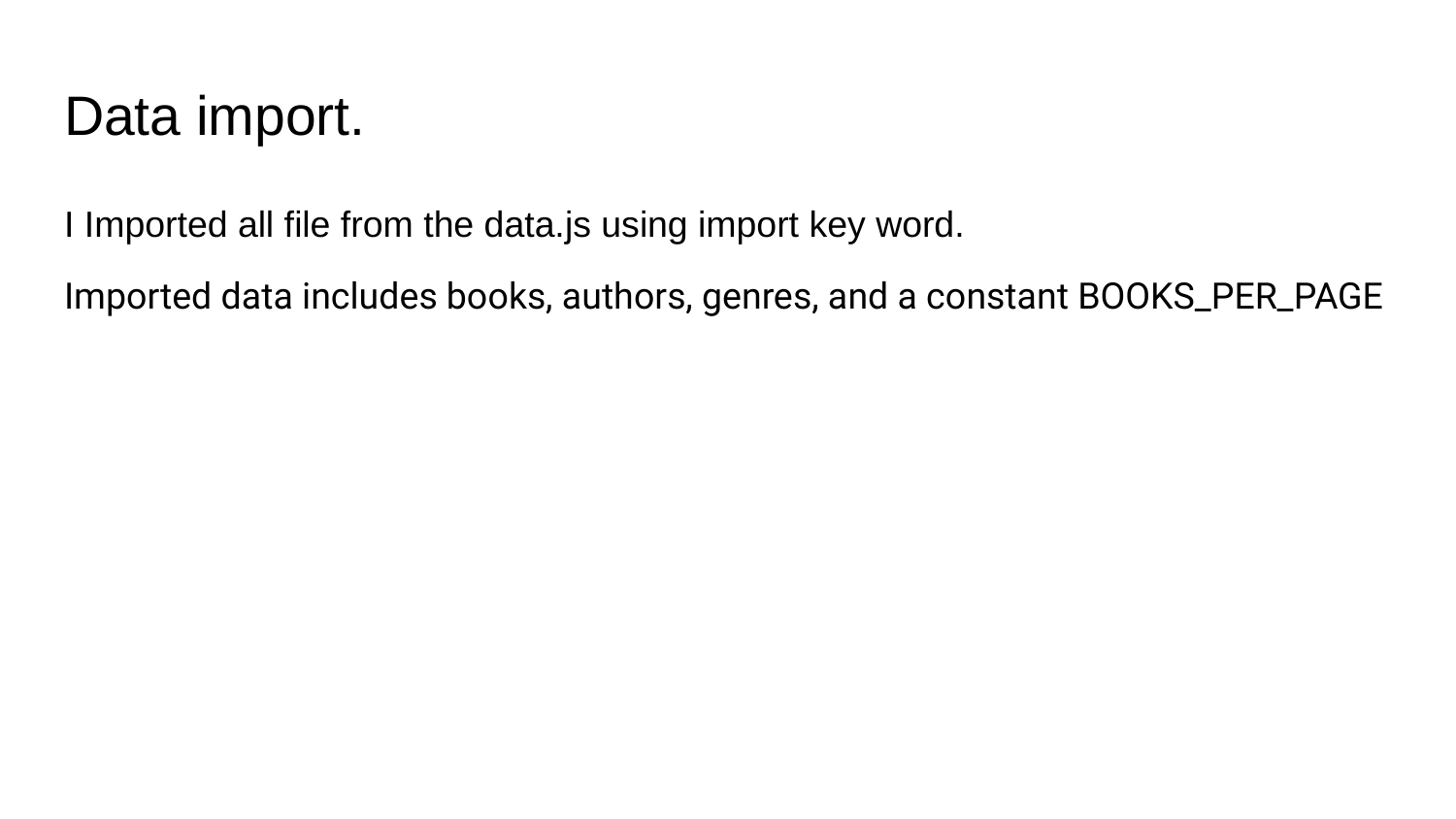

# Data import.
I Imported all file from the data.js using import key word.
Imported data includes books, authors, genres, and a constant BOOKS_PER_PAGE